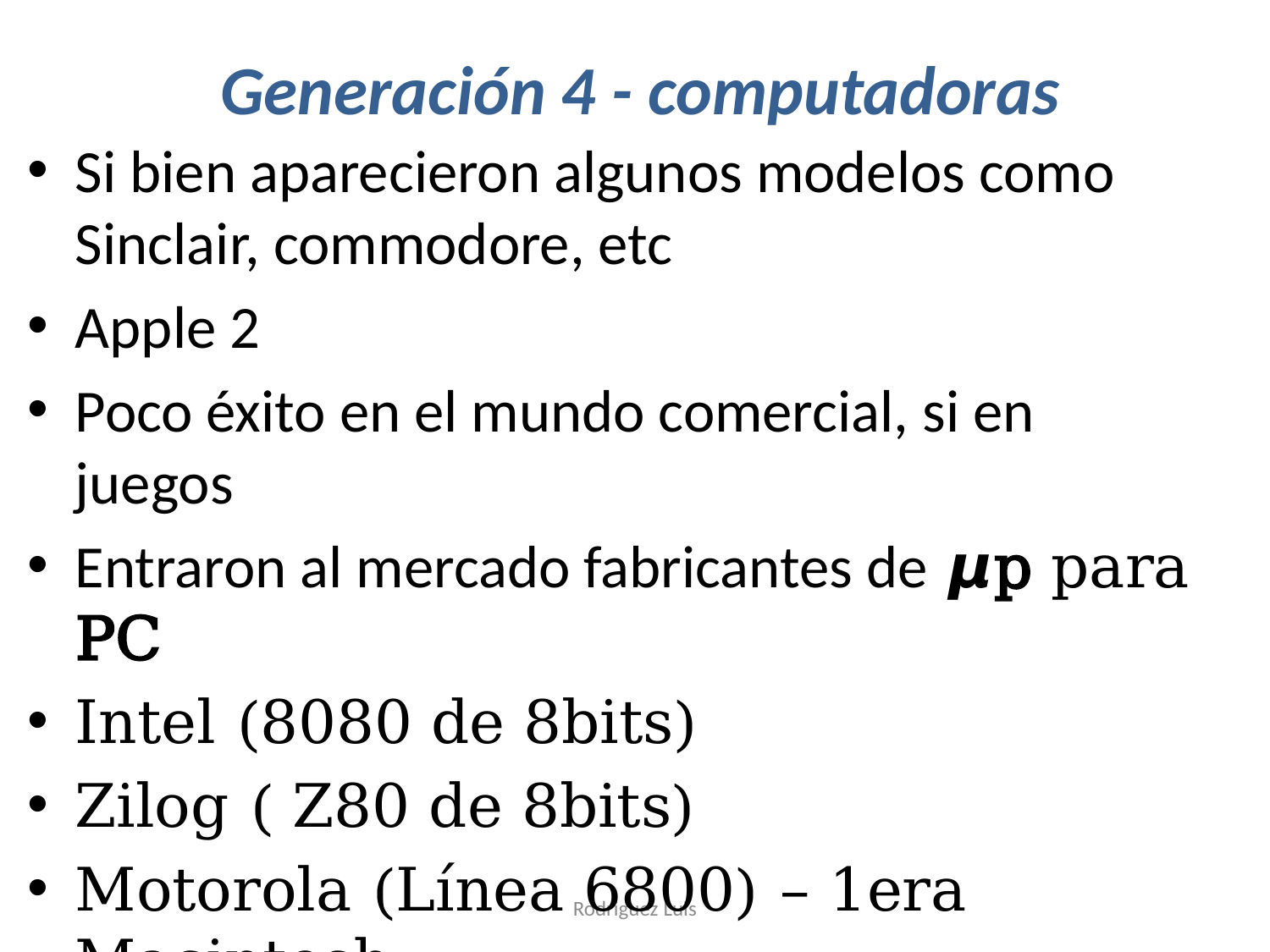

# Generación 4 - computadoras
Si bien aparecieron algunos modelos como Sinclair, commodore, etc
Apple 2
Poco éxito en el mundo comercial, si en juegos
Entraron al mercado fabricantes de 𝞵p para PC
Intel (8080 de 8bits)
Zilog ( Z80 de 8bits)
Motorola (Línea 6800) – 1era Macintosh
Rodriguez Luis